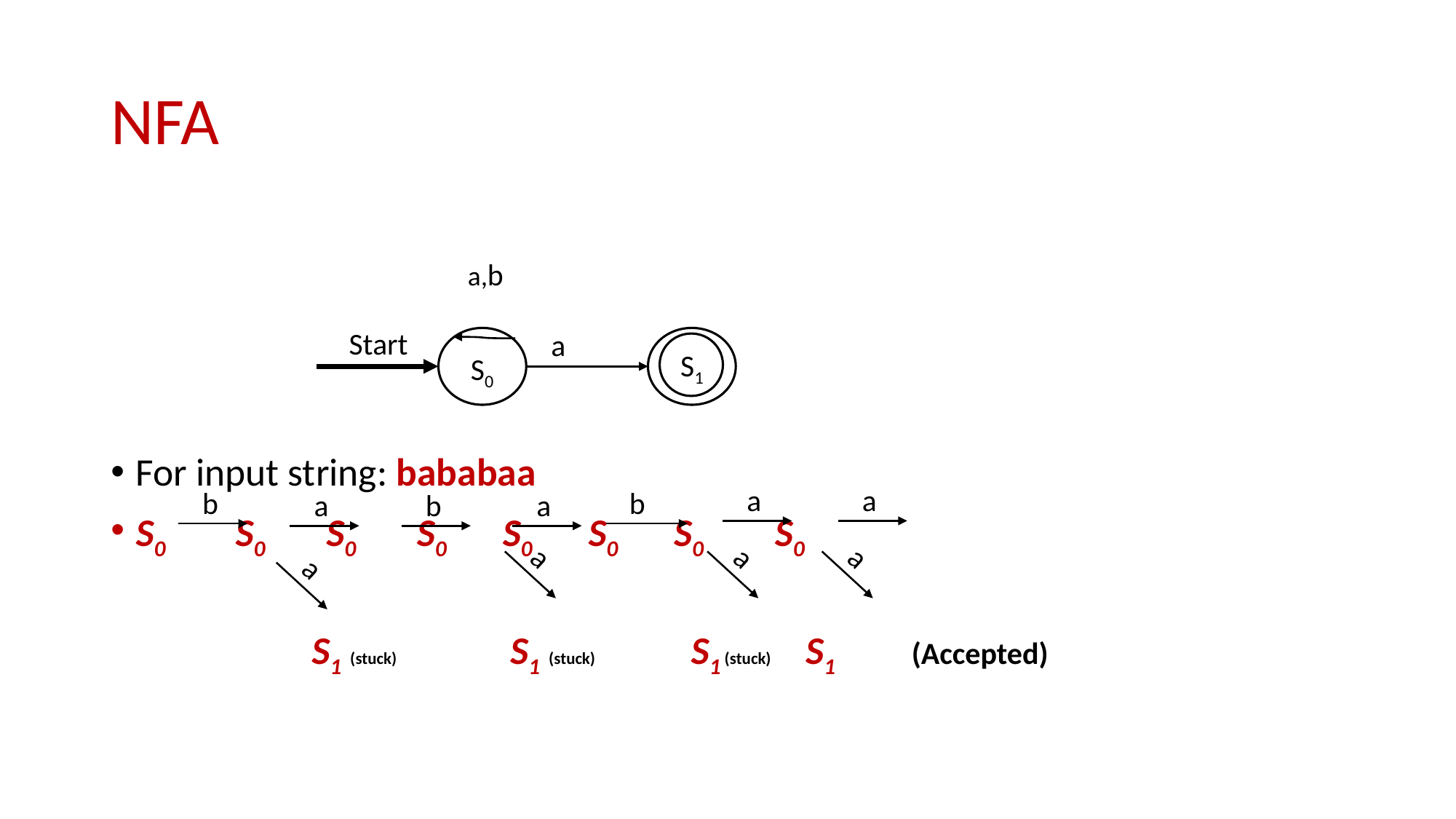

# NFA

For input string: bababaa
S0        S0            S0            S0           S0           S0           S0              S0

                       S1 (stuck)             S1 (stuck)                         S1 (stuck)         S1                    (Accepted)

   a,b
   Start
   a

S1
S0
   a
   a
   b
   b
   a
   b
   a
   a
   a
   a
   a